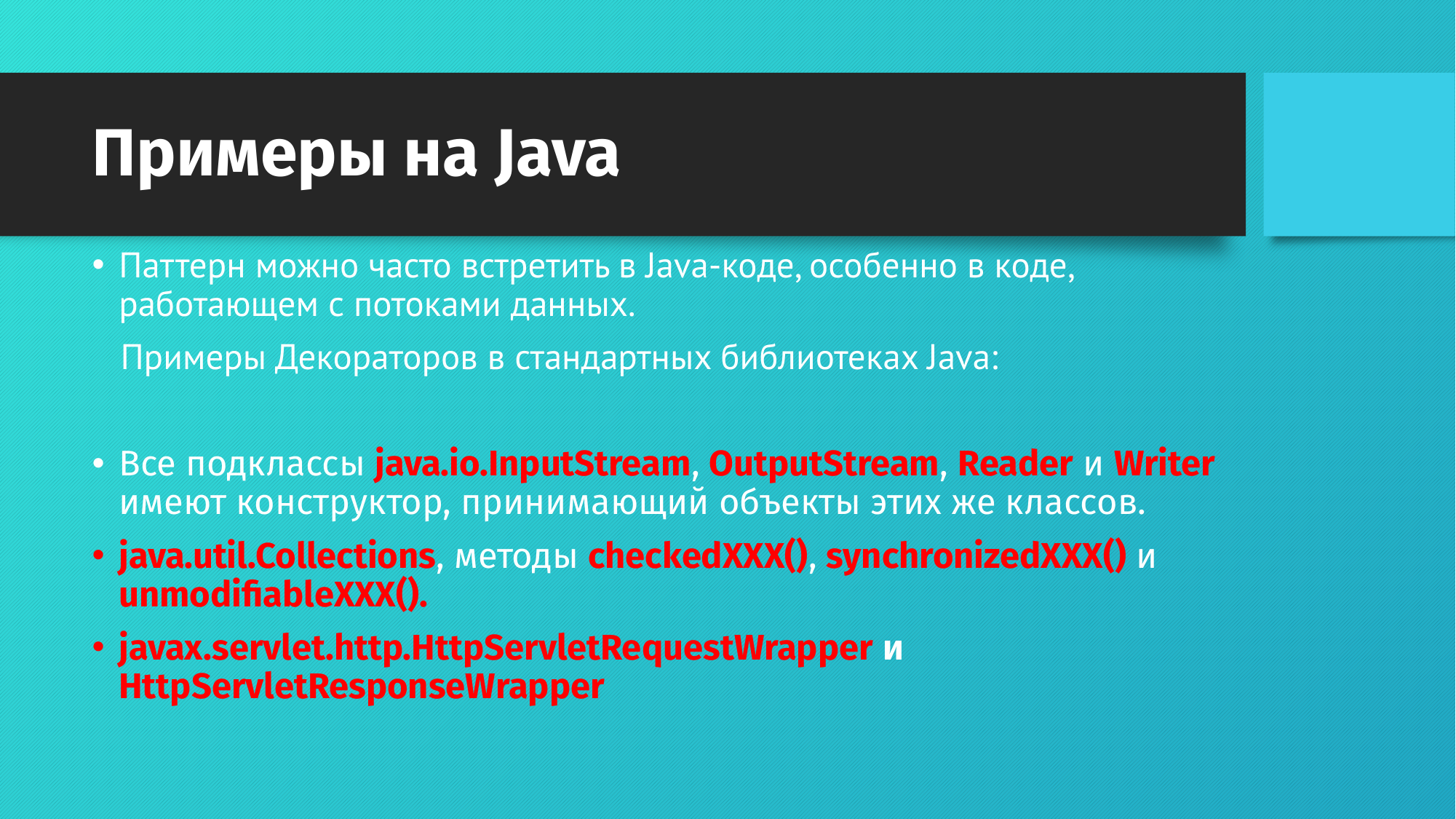

# Примеры на Java
Паттерн можно часто встретить в Java-коде, особенно в коде, работающем с потоками данных.
   Примеры Декораторов в стандартных библиотеках Java:

Все подклассы java.io.InputStream, OutputStream, Reader и Writer имеют конструктор, принимающий объекты этих же классов.
java.util.Collections, методы checkedXXX(), synchronizedXXX() и unmodifiableXXX().
javax.servlet.http.HttpServletRequestWrapper и HttpServletResponseWrapper